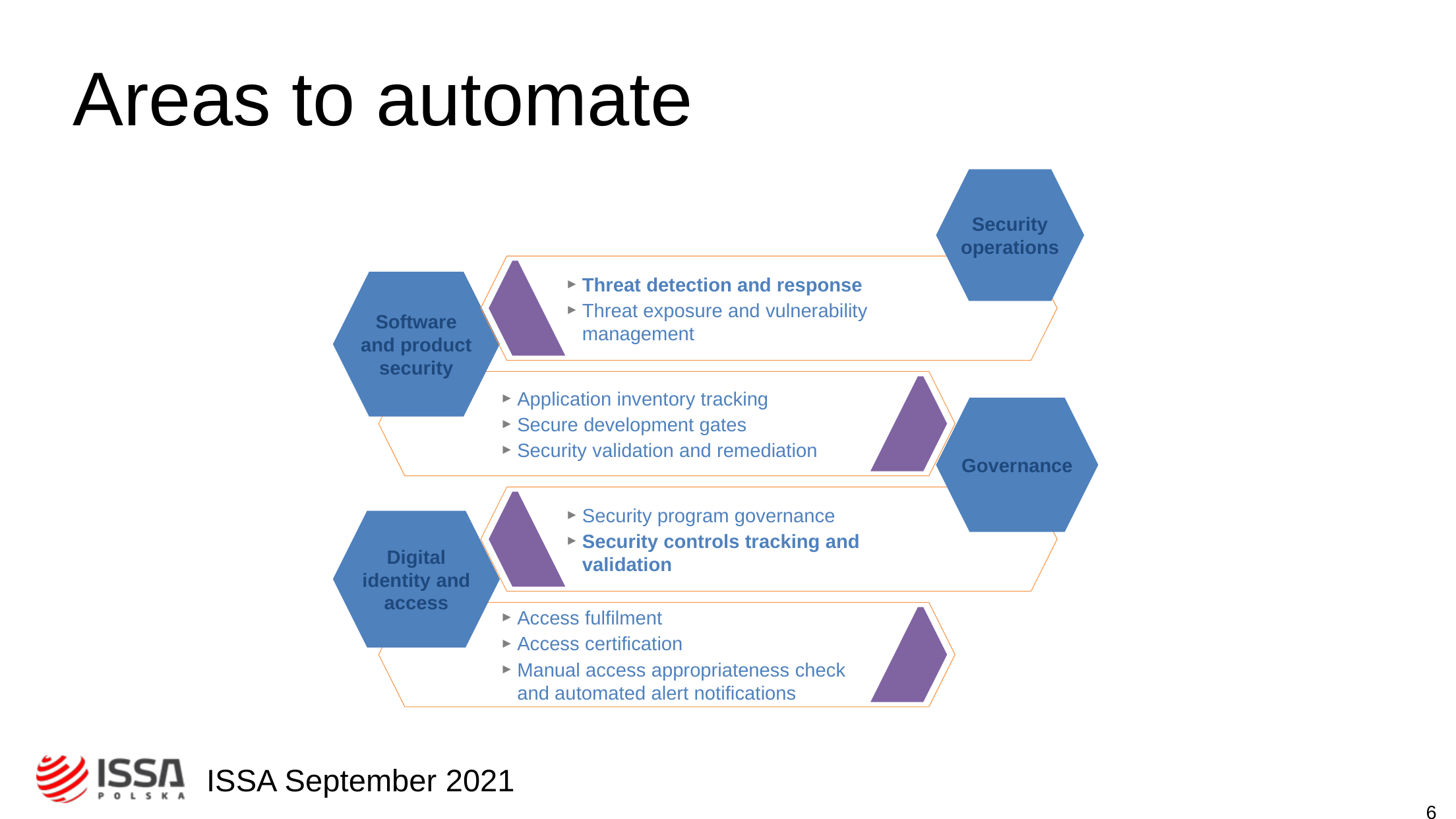

# Areas to automate
Security operations

Threat detection and response
Threat exposure and vulnerability management
Software and product security

Application inventory tracking
Secure development gates
Security validation and remediation
Governance

Security program governance
Security controls tracking and validation
Digital identity and access

Access fulfilment
Access certification
Manual access appropriateness check and automated alert notifications